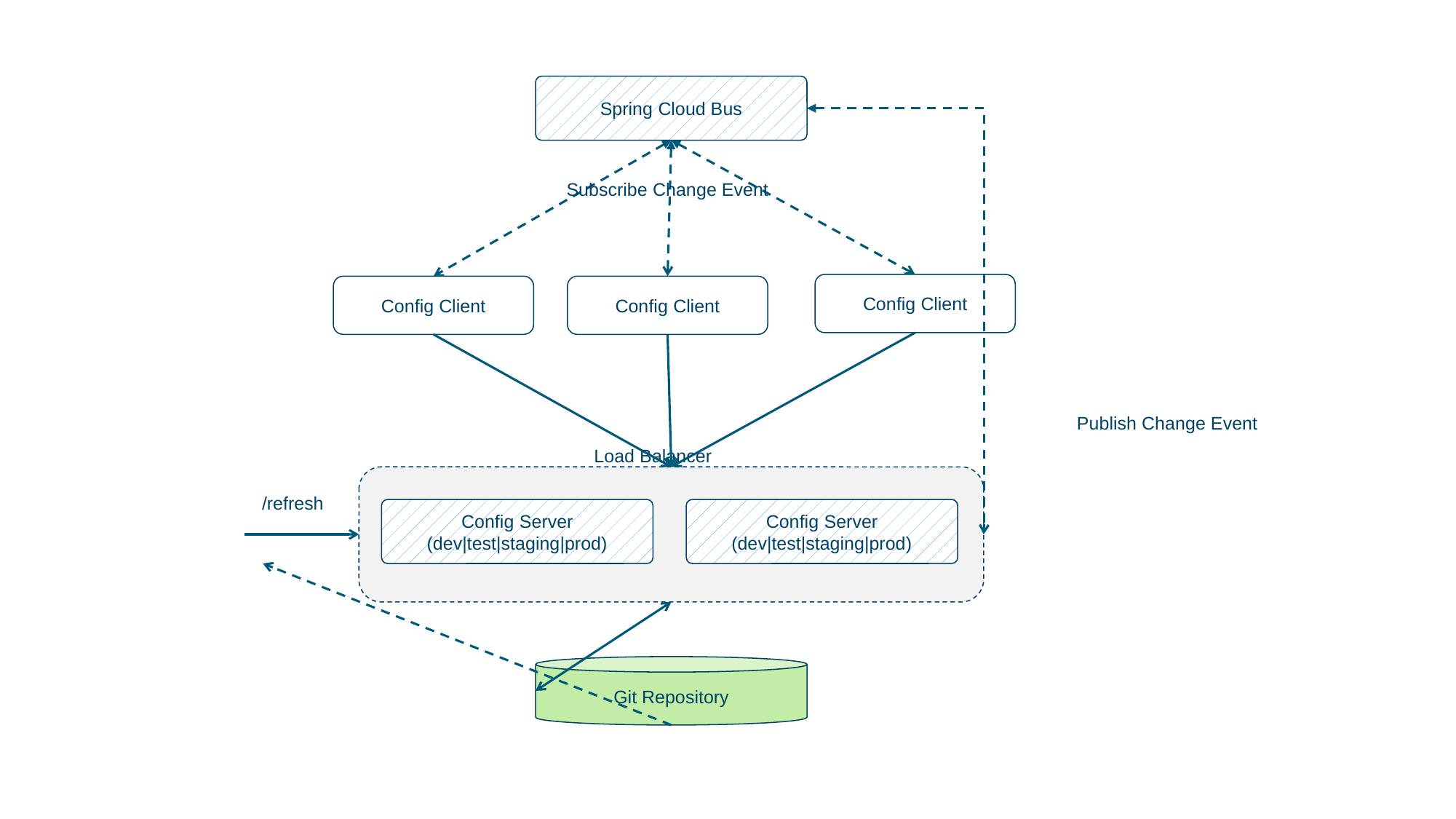

Spring Cloud Bus
Subscribe Change Event
Config Client
Config Client
Config Client
Publish Change Event
Load Balancer

/refresh
Config Server
(dev|test|staging|prod)
Config Server
(dev|test|staging|prod)
Git Repository